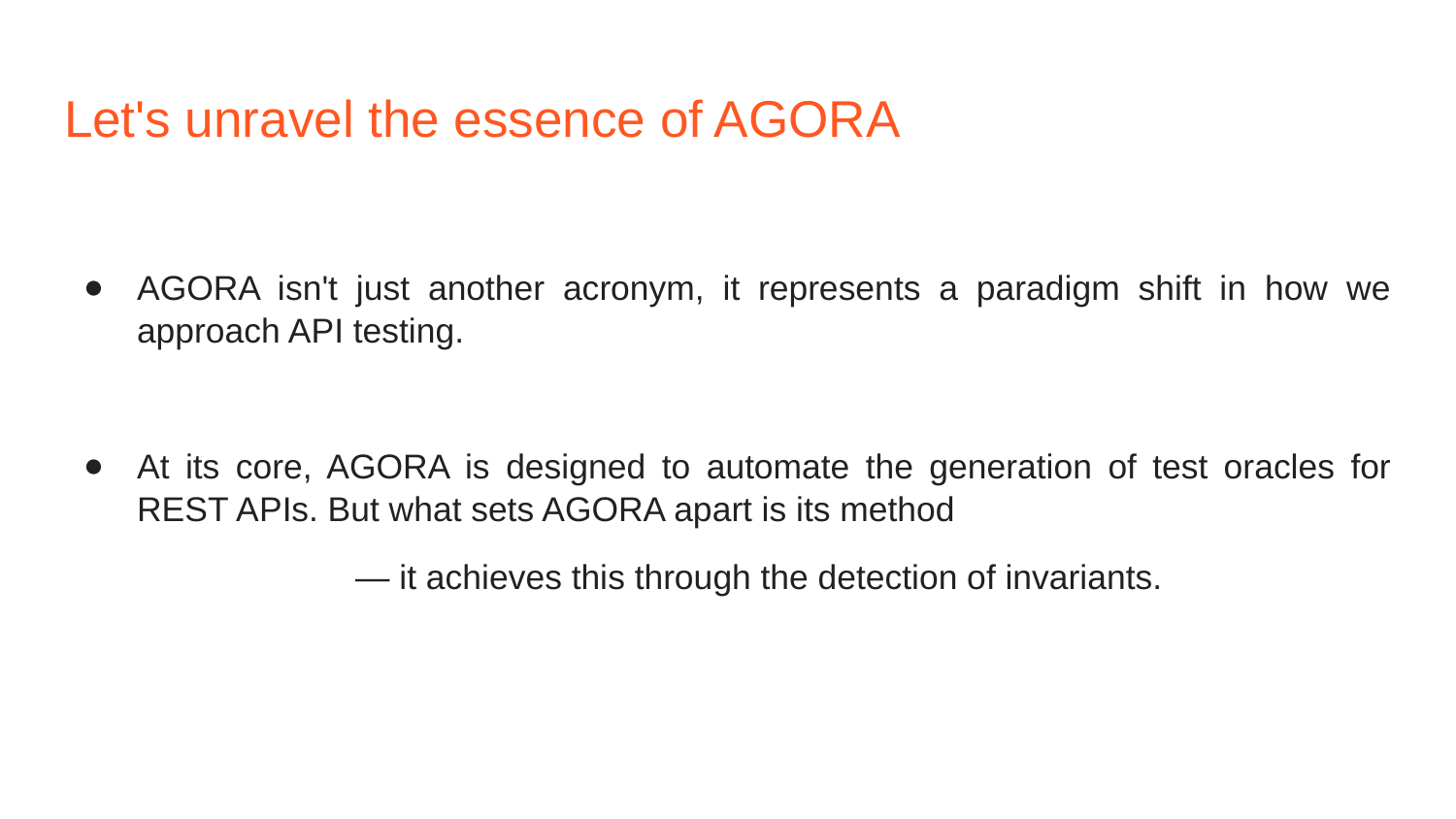

# Let's unravel the essence of AGORA

AGORA isn't just another acronym, it represents a paradigm shift in how we approach API testing.

At its core, AGORA is designed to automate the generation of test oracles for REST APIs. But what sets AGORA apart is its method
— it achieves this through the detection of invariants.